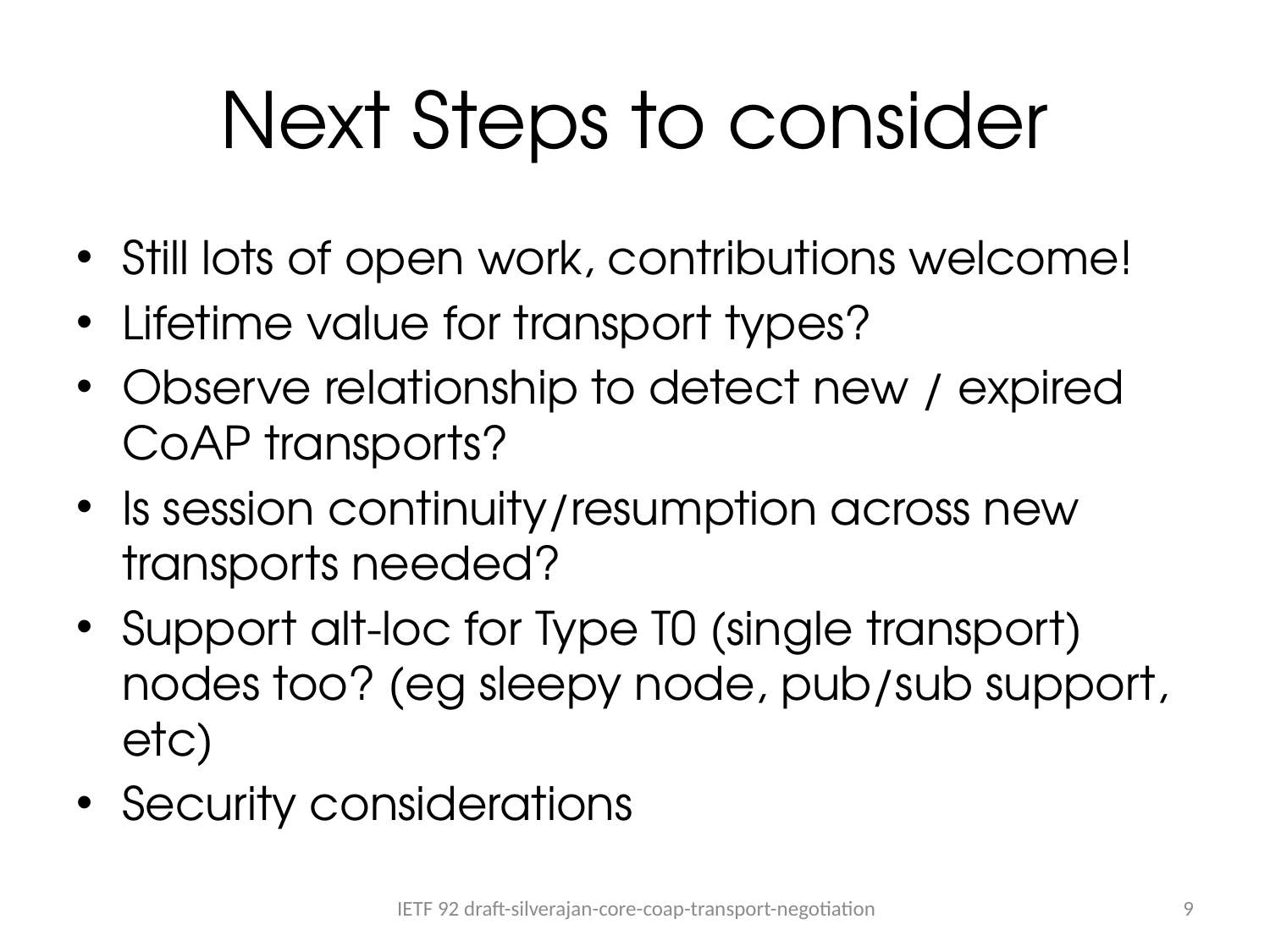

# Next Steps to consider
Still lots of open work, contributions welcome!
Lifetime value for transport types?
Observe relationship to detect new / expired CoAP transports?
Is session continuity/resumption across new transports needed?
Support alt-loc for Type T0 (single transport) nodes too? (eg sleepy node, pub/sub support, etc)
Security considerations

IETF 92 draft-silverajan-core-coap-transport-negotiation
9